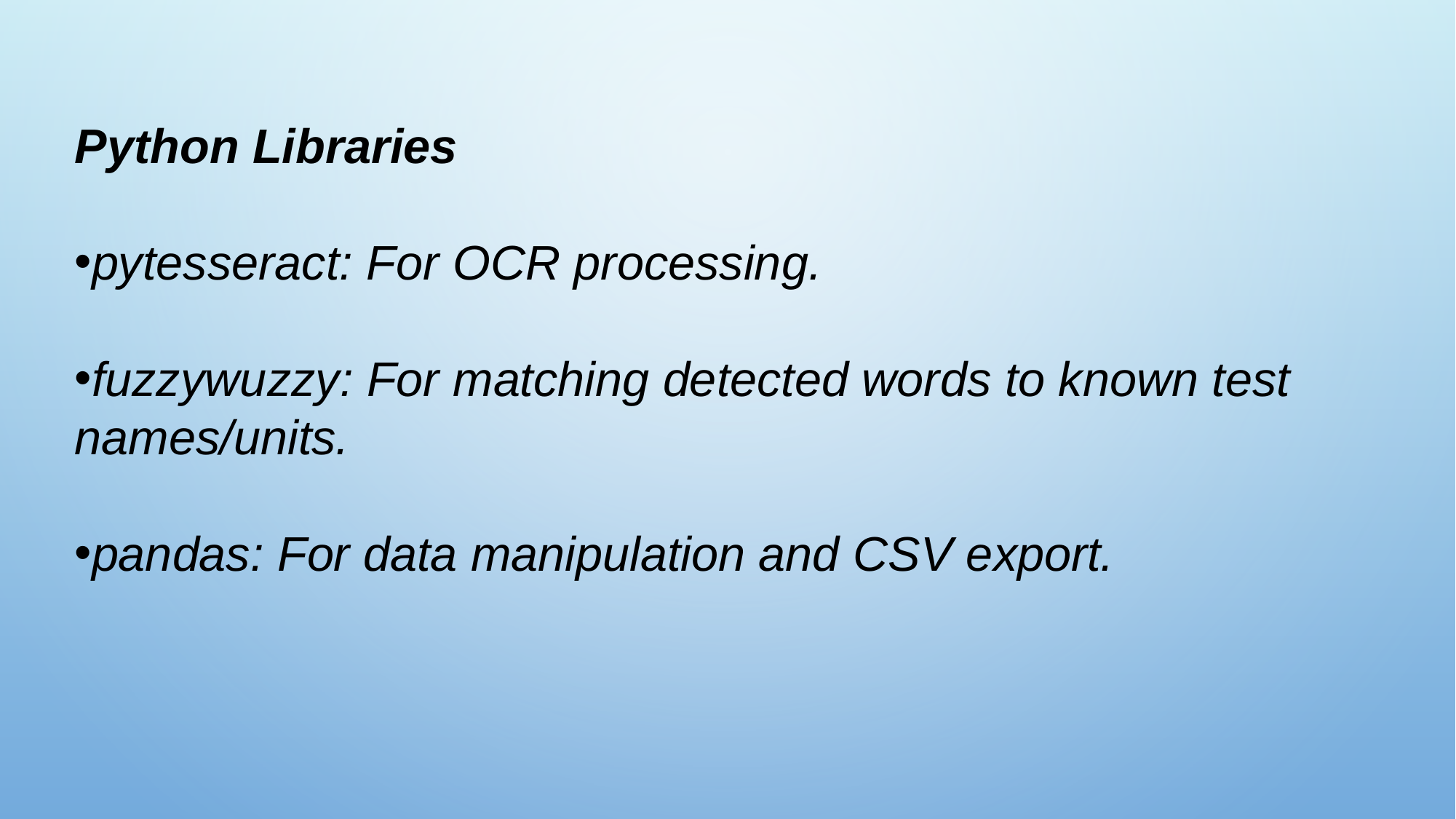

Python Libraries

pytesseract: For OCR processing.

fuzzywuzzy: For matching detected words to known test names/units.

pandas: For data manipulation and CSV export.